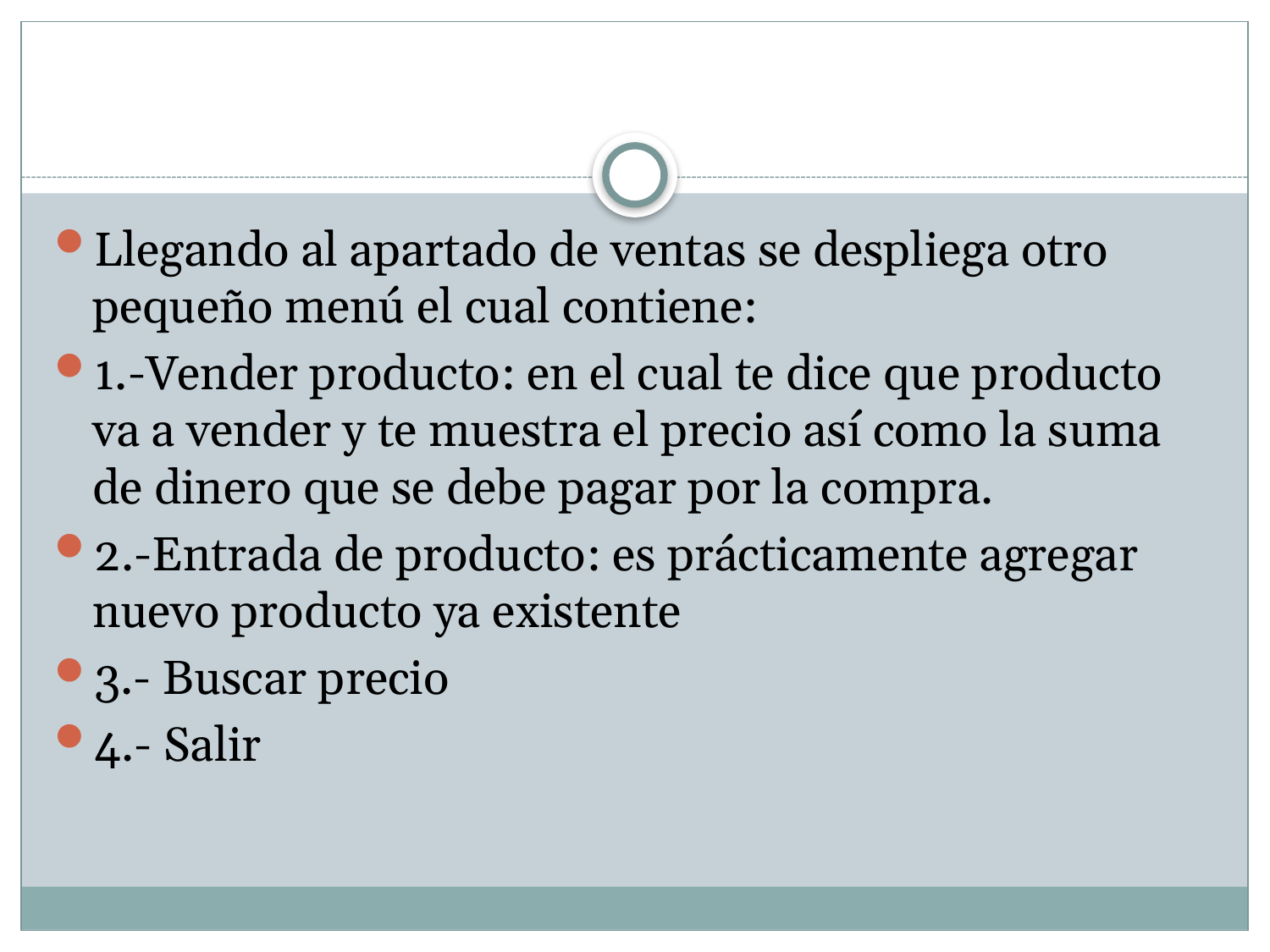

#
Llegando al apartado de ventas se despliega otro pequeño menú el cual contiene:
1.-Vender producto: en el cual te dice que producto va a vender y te muestra el precio así como la suma de dinero que se debe pagar por la compra.
2.-Entrada de producto: es prácticamente agregar nuevo producto ya existente
3.- Buscar precio
4.- Salir